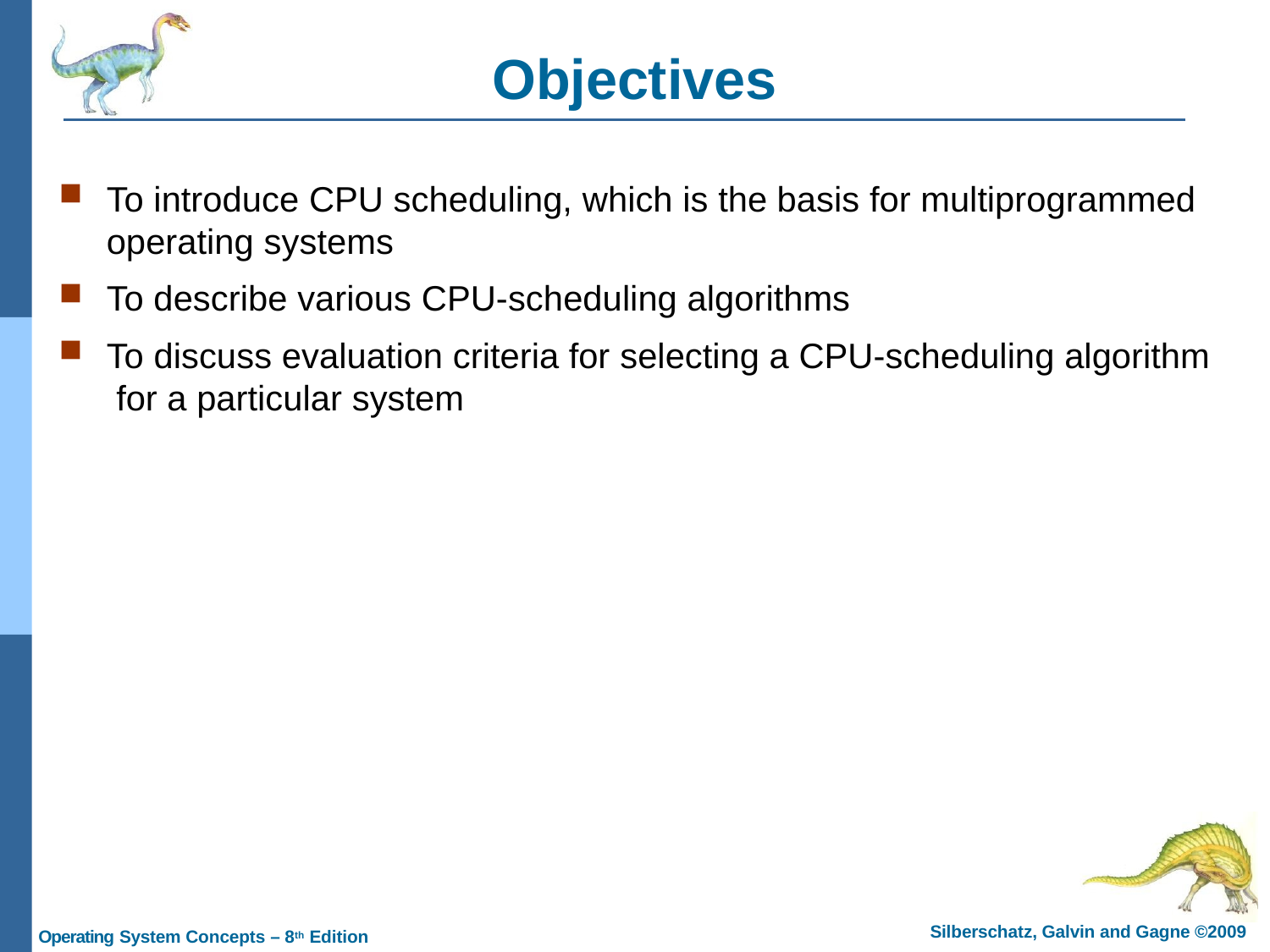

# Objectives
To introduce CPU scheduling, which is the basis for multiprogrammed
operating systems
To describe various CPU-scheduling algorithms
To discuss evaluation criteria for selecting a CPU-scheduling algorithm  for a particular system
Silberschatz, Galvin and Gagne ©2009
Operating System Concepts – 8th Edition